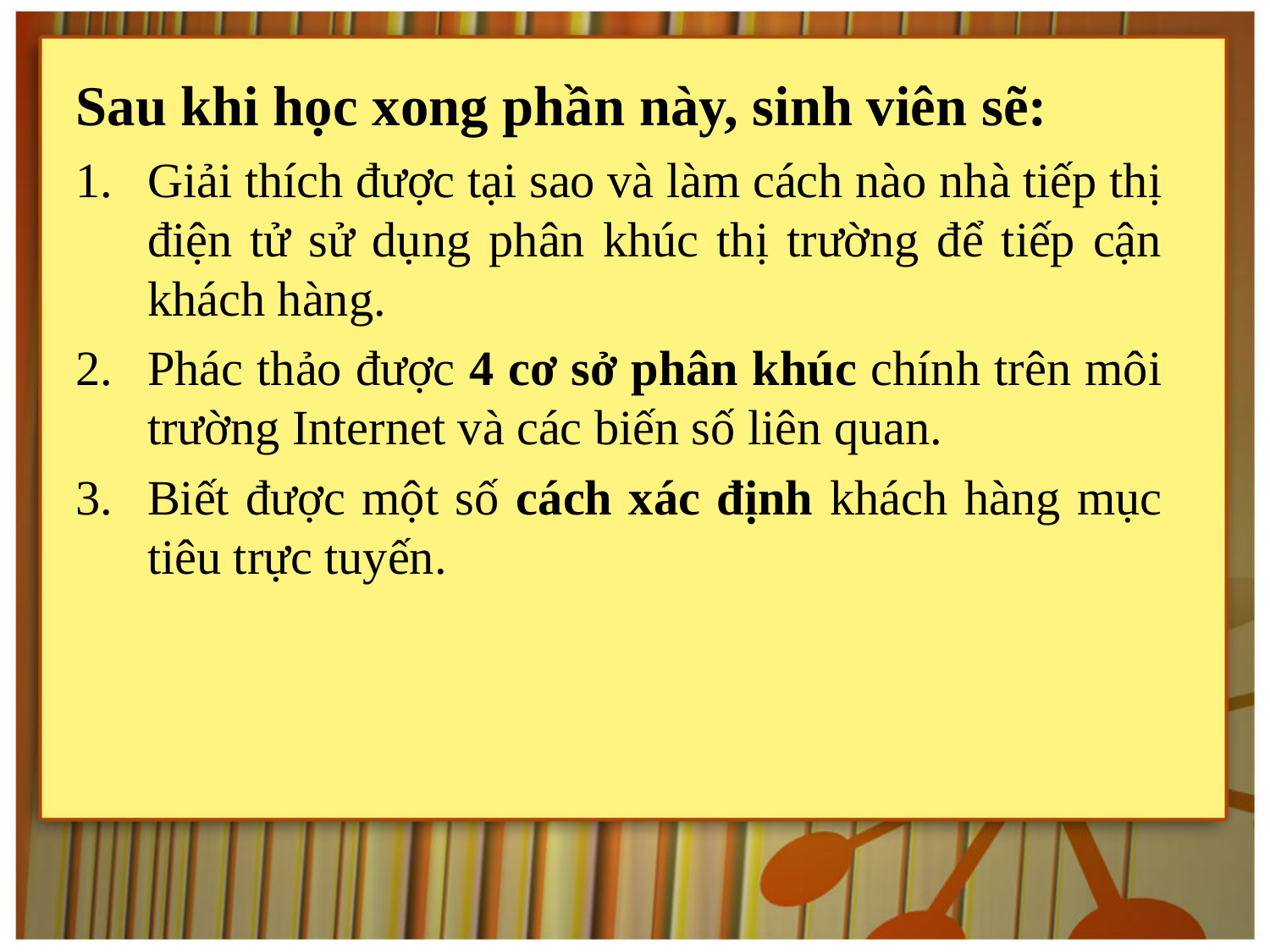

Sau khi học xong phần này, sinh viên sẽ:
Giải thích được tại sao và làm cách nào nhà tiếp thị điện tử sử dụng phân khúc thị trường để tiếp cận khách hàng.
Phác thảo được 4 cơ sở phân khúc chính trên môi trường Internet và các biến số liên quan.
Biết được một số cách xác định khách hàng mục tiêu trực tuyến.